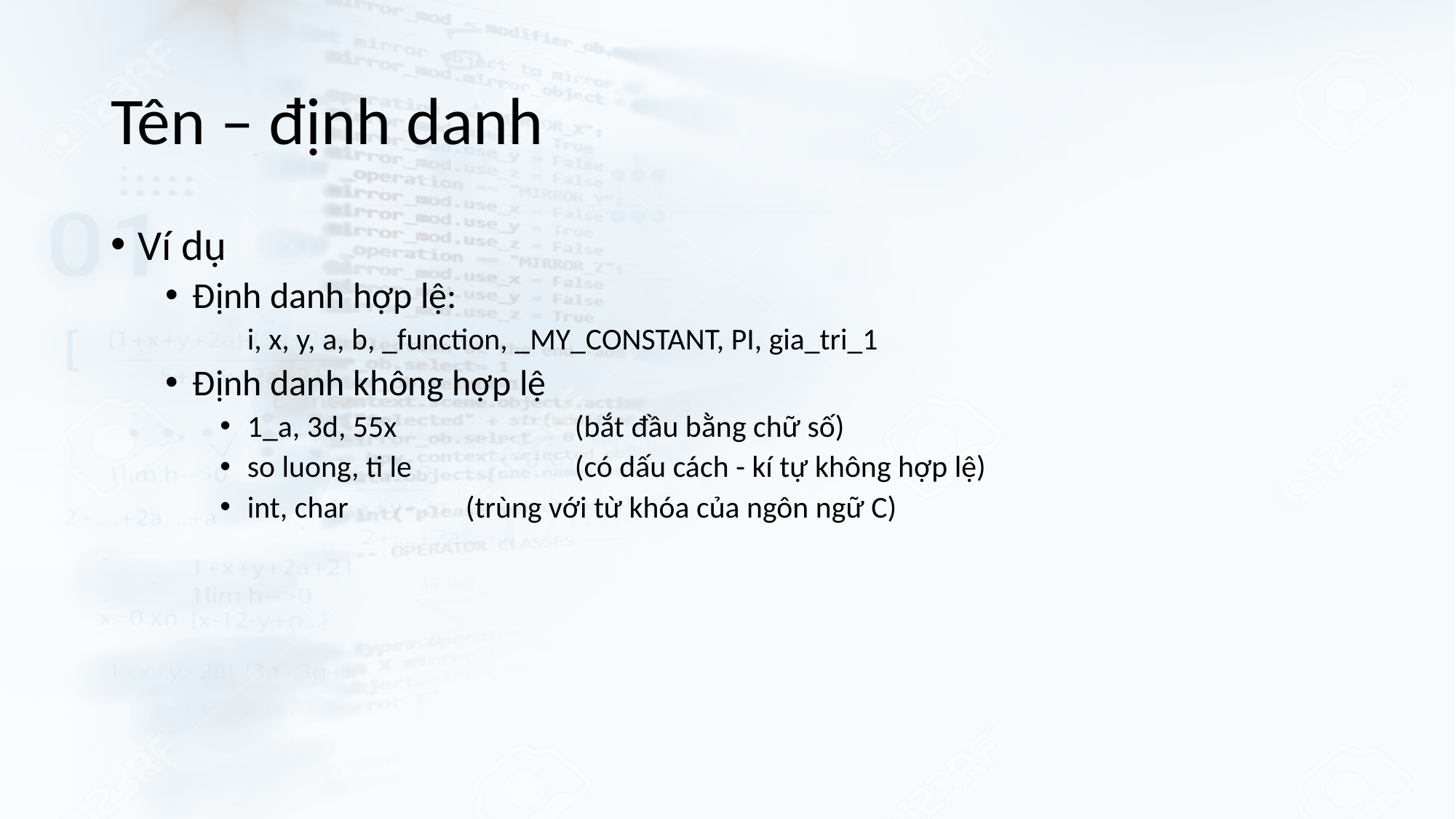

# Tên – định danh
Ví dụ
Định danh hợp lệ:
	i, x, y, a, b, _function, _MY_CONSTANT, PI, gia_tri_1
Định danh không hợp lệ
1_a, 3d, 55x		(bắt đầu bằng chữ số)
so luong, ti le 		(có dấu cách - kí tự không hợp lệ)
int, char		(trùng với từ khóa của ngôn ngữ C)